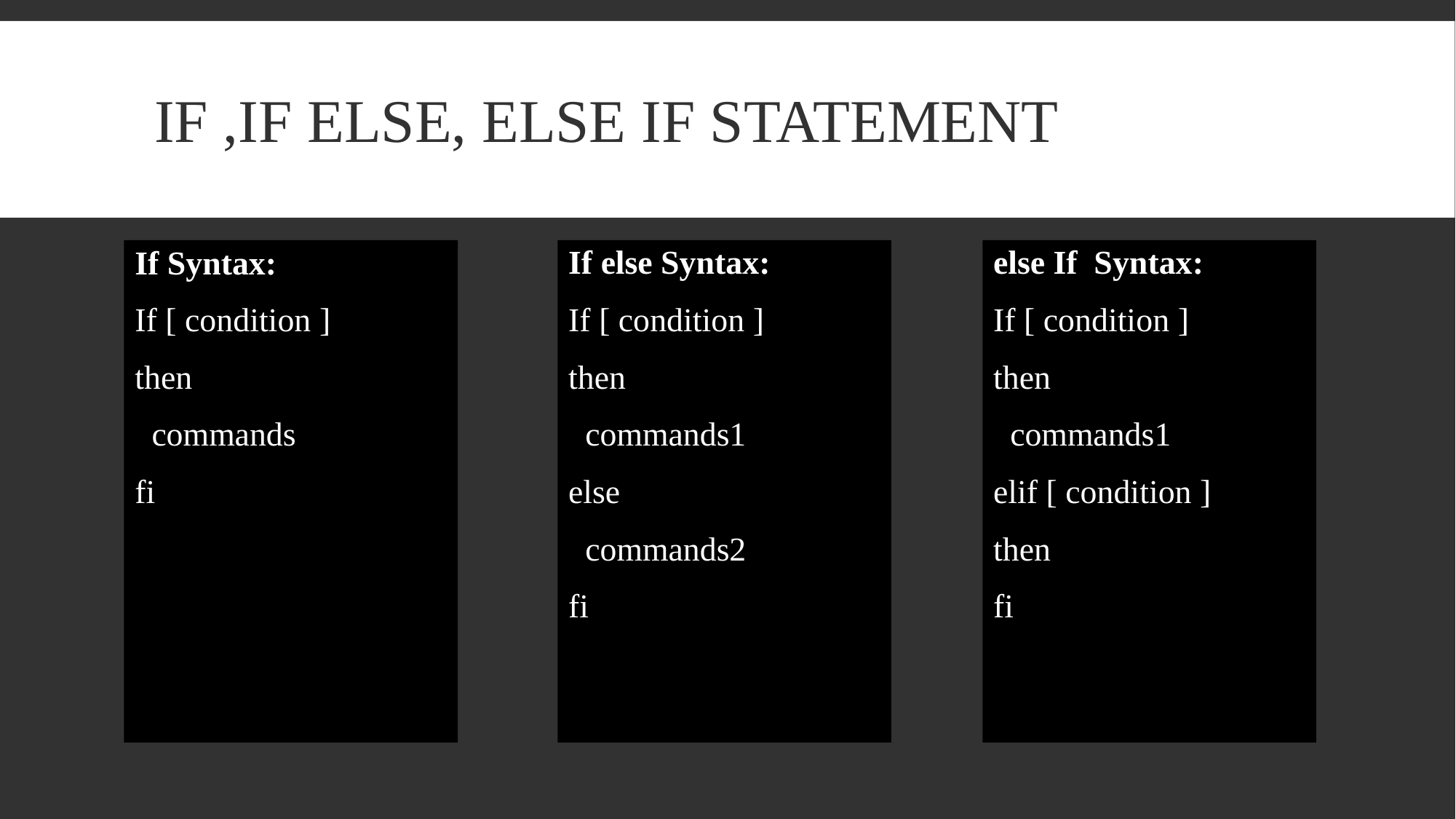

# If ,IF else, Else IF Statement
If Syntax:
If [ condition ]
then
  commands
fi
If else Syntax:
If [ condition ]
then
  commands1
else
  commands2
fi
else If  Syntax:
If [ condition ]
then
  commands1
elif [ condition ]
then
fi